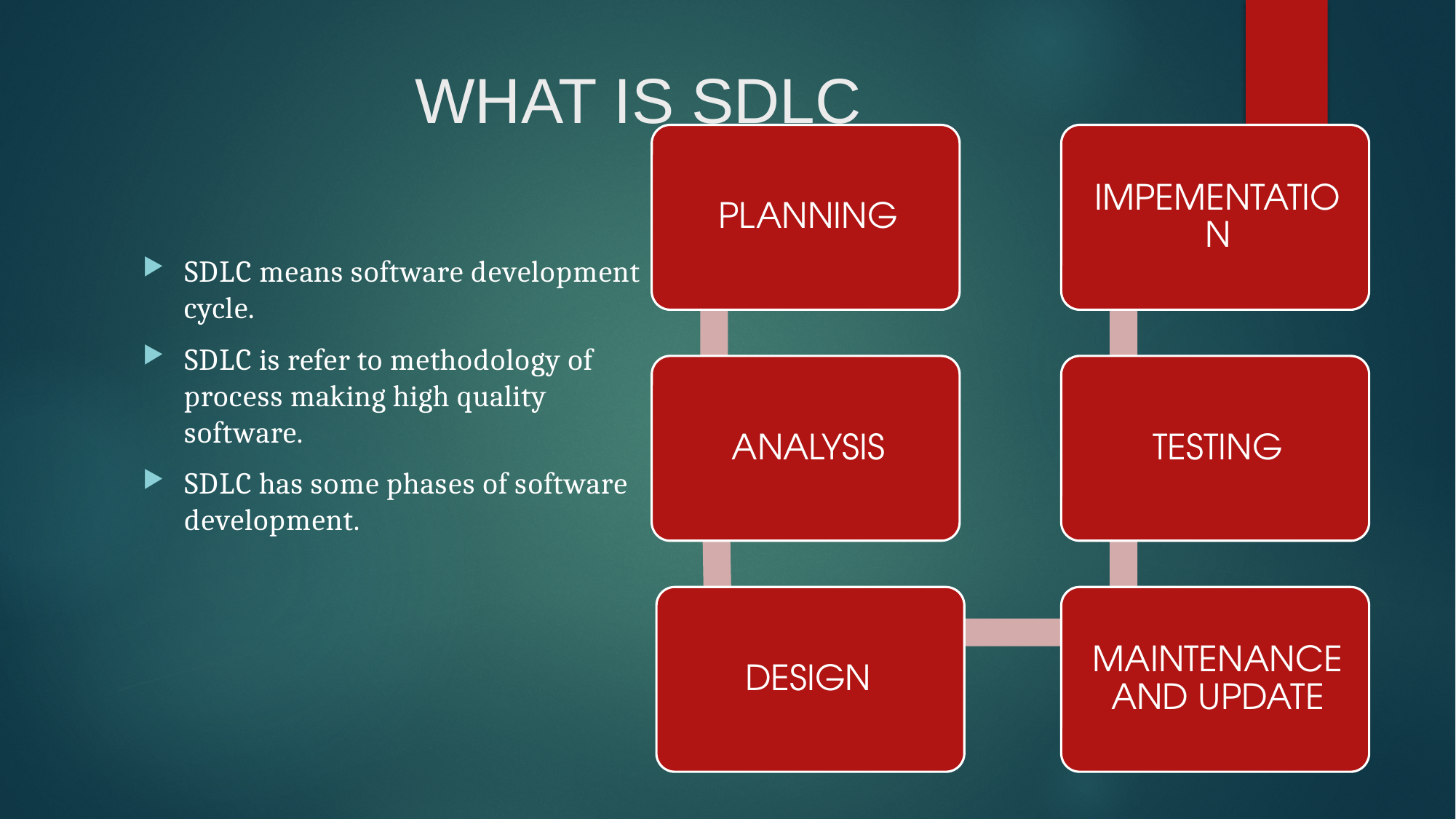

# WHAT IS SDLC
PLANNING
ANALYSIS
DESIGN
MAINTENANCE AND UPDATE
TESTING
IMPEMENTATION
SDLC means software development cycle.
SDLC is refer to methodology of process making high quality software.
SDLC has some phases of software development.